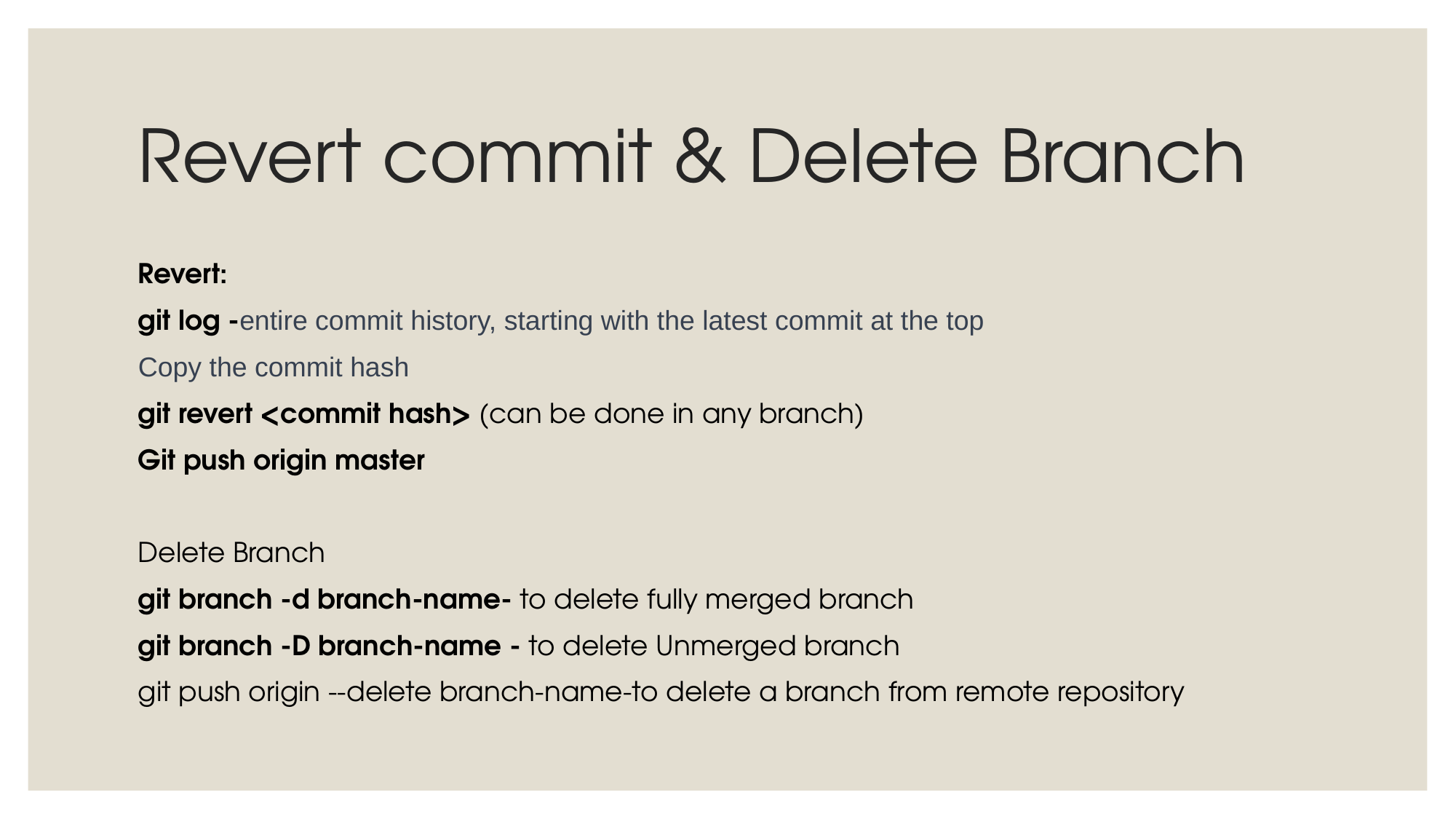

# Revert commit & Delete Branch
Revert:
git log -entire commit history, starting with the latest commit at the top
Copy the commit hash
git revert <commit hash> (can be done in any branch)
Git push origin master

Delete Branch
git branch -d branch-name- to delete fully merged branch
git branch -D branch-name - to delete Unmerged branch
git push origin --delete branch-name-to delete a branch from remote repository